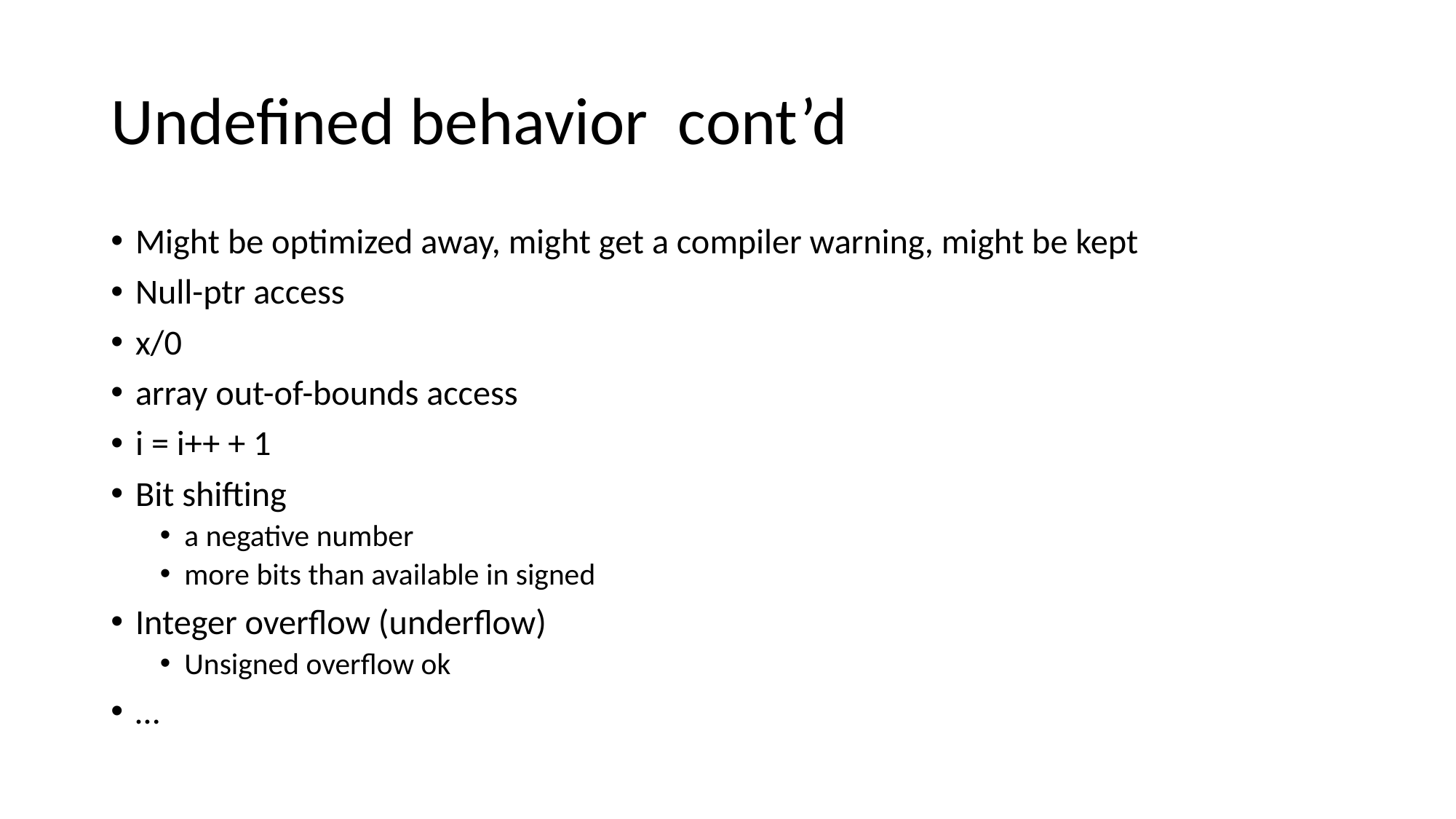

# Undefined behavior  cont’d
Might be optimized away, might get a compiler warning, might be kept
Null-ptr access
x/0
array out-of-bounds access
i = i++ + 1
Bit shifting
a negative number
more bits than available in signed
Integer overflow (underflow)
Unsigned overflow ok
…